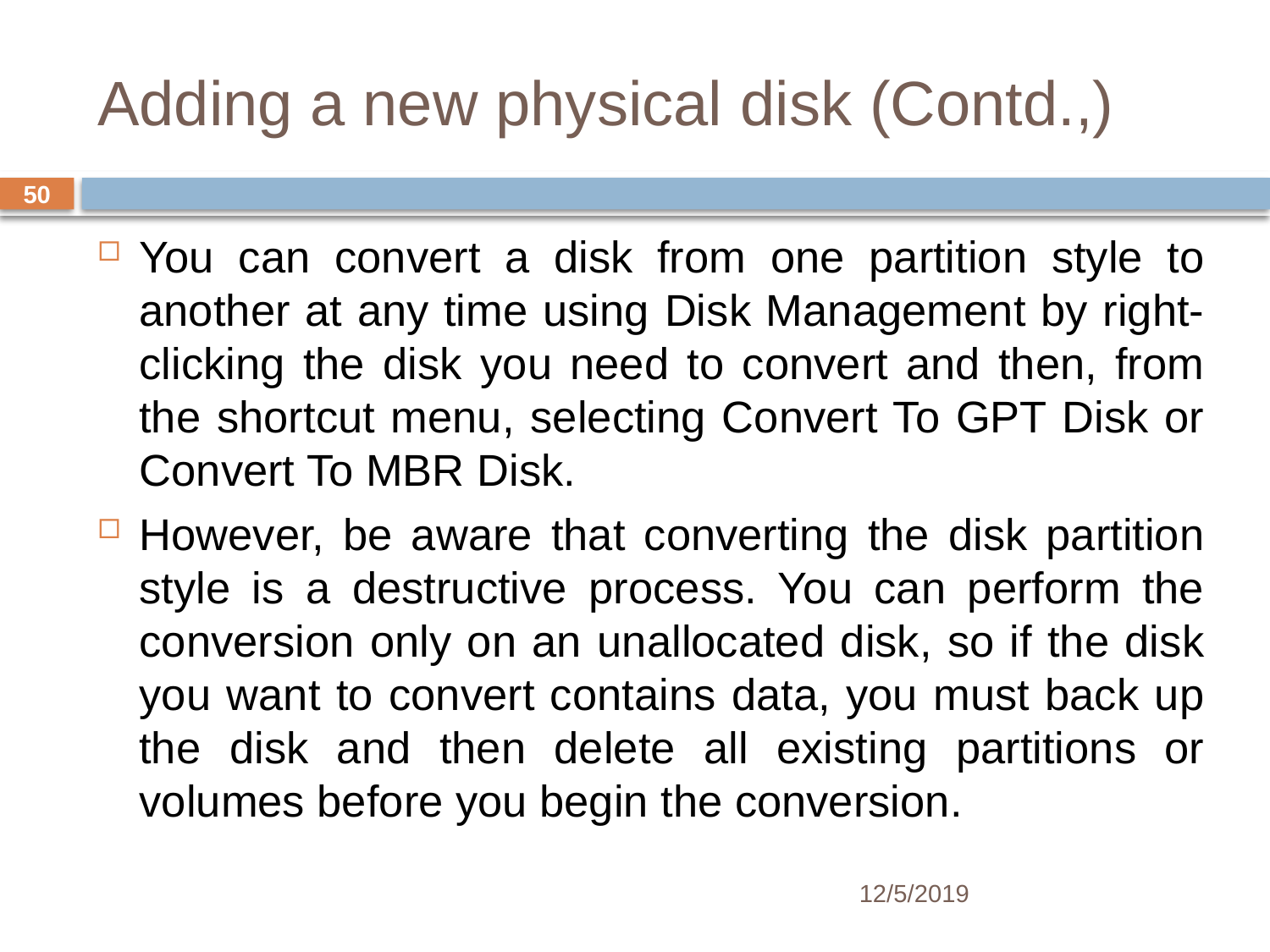

# Adding a new physical disk (Contd.,)
50
You can convert a disk from one partition style to another at any time using Disk Management by right-clicking the disk you need to convert and then, from the shortcut menu, selecting Convert To GPT Disk or Convert To MBR Disk.
However, be aware that converting the disk partition style is a destructive process. You can perform the conversion only on an unallocated disk, so if the disk you want to convert contains data, you must back up the disk and then delete all existing partitions or volumes before you begin the conversion.

12/5/2019